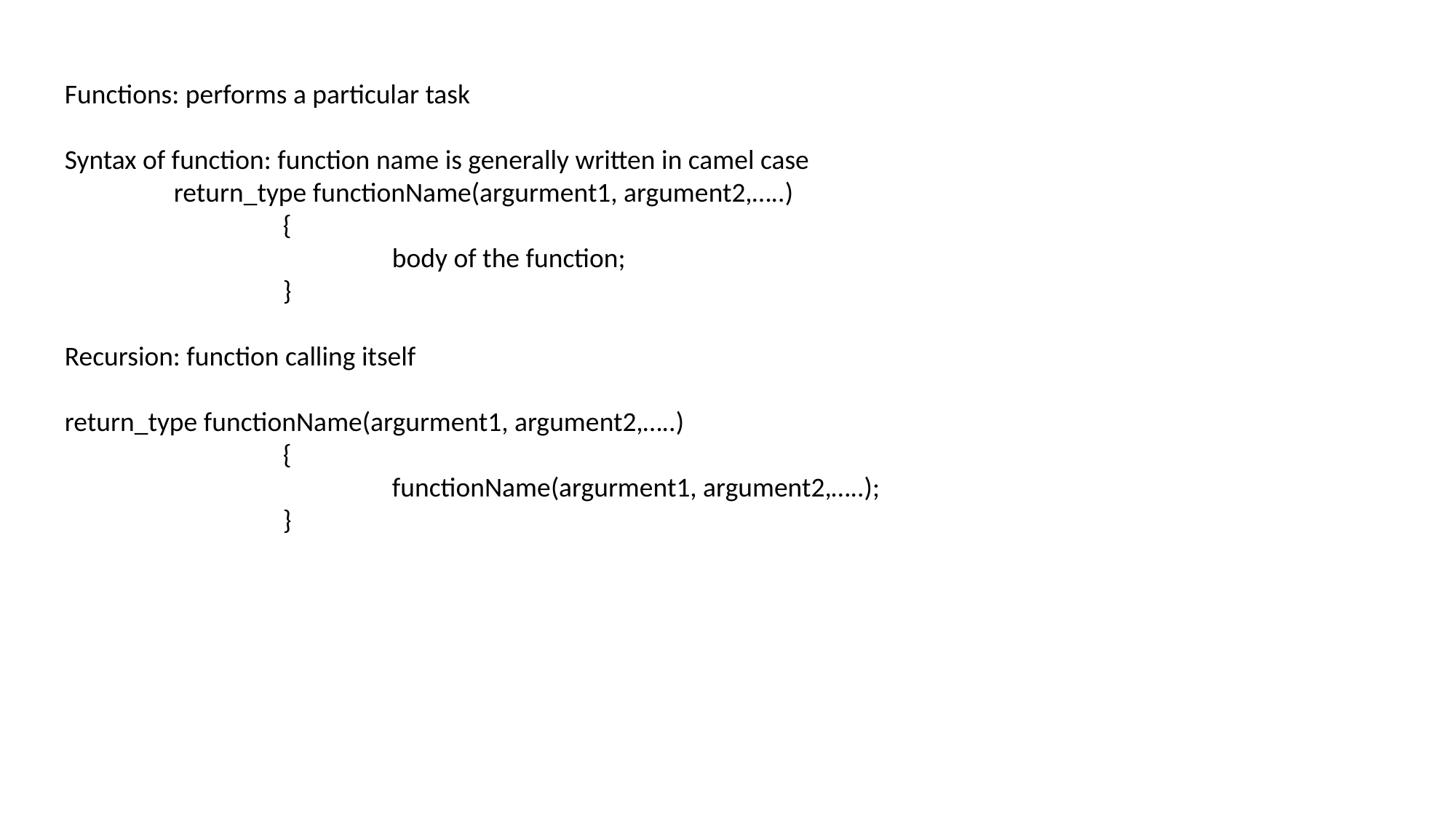

Functions: performs a particular task

Syntax of function: function name is generally written in camel case
	return_type functionName(argurment1, argument2,…..)
		{
			body of the function;
		}

Recursion: function calling itself

return_type functionName(argurment1, argument2,…..)
		{
			functionName(argurment1, argument2,…..);
		}